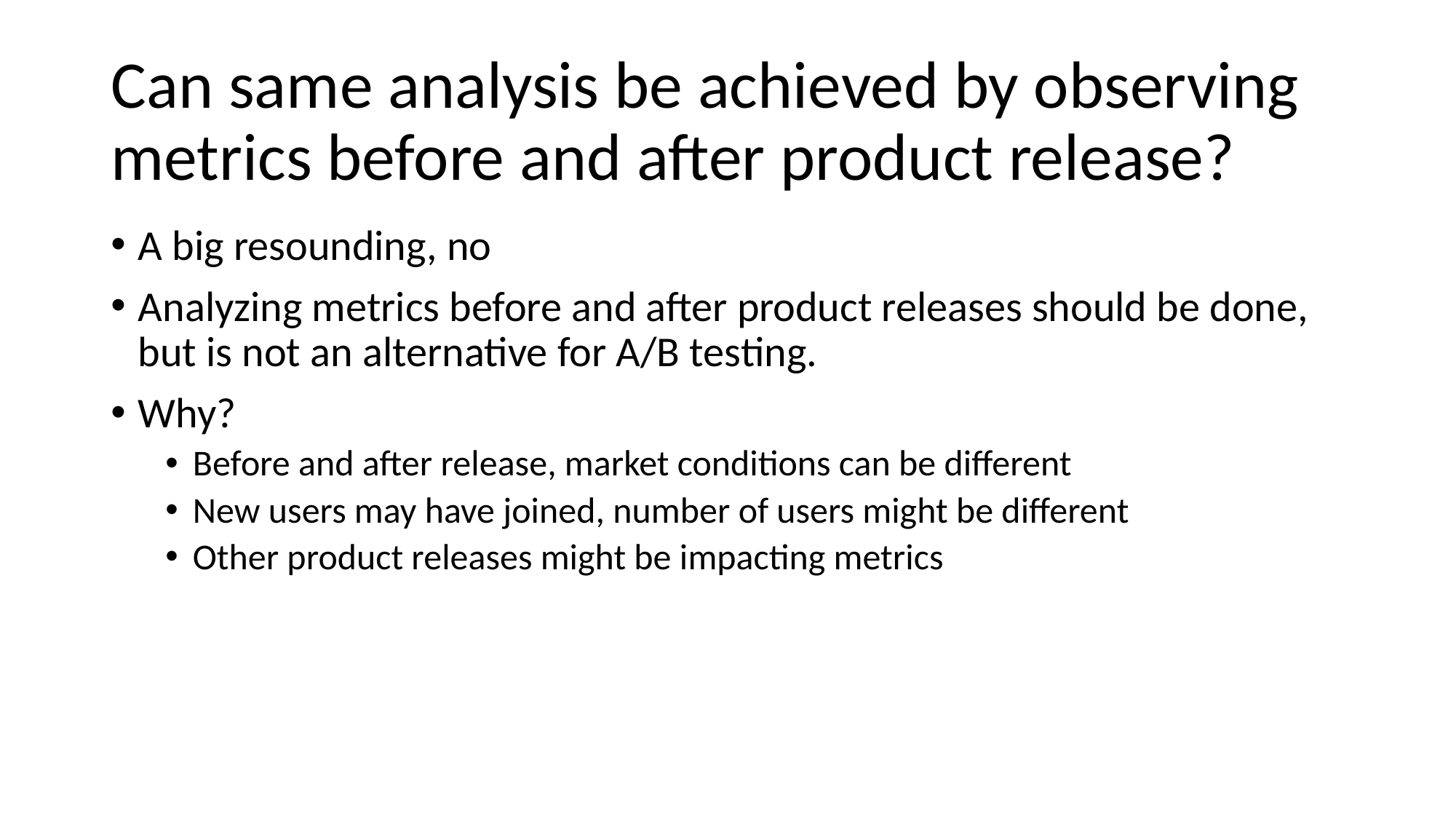

# Can same analysis be achieved by observing metrics before and after product release?
A big resounding, no
Analyzing metrics before and after product releases should be done, but is not an alternative for A/B testing.
Why?
Before and after release, market conditions can be different
New users may have joined, number of users might be different
Other product releases might be impacting metrics